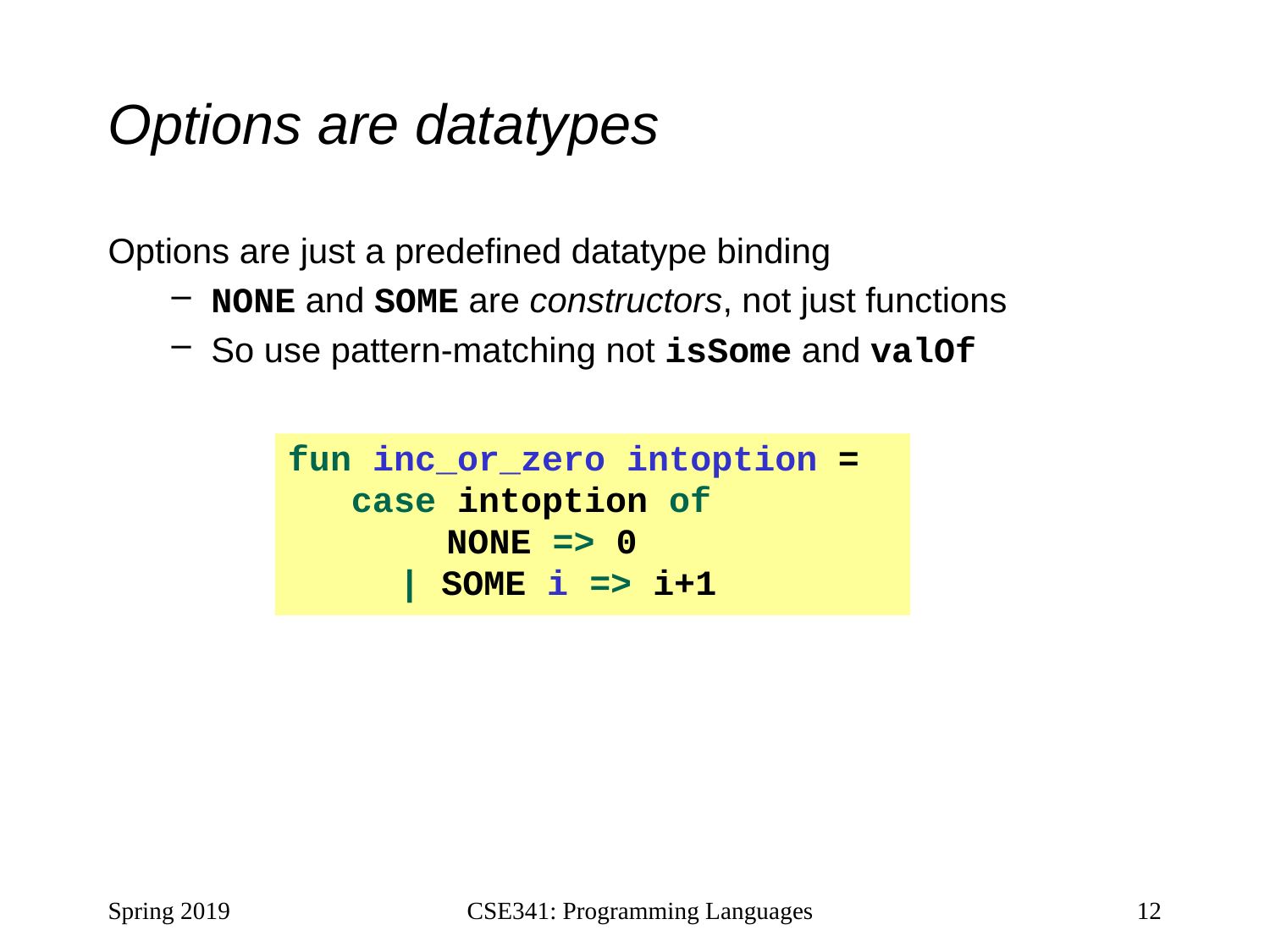

# Options are datatypes
Options are just a predefined datatype binding
NONE and SOME are constructors, not just functions
So use pattern-matching not isSome and valOf
fun inc_or_zero intoption =
   case intoption of
        NONE => 0
	   | SOME i => i+1
Spring 2019
CSE341: Programming Languages
12